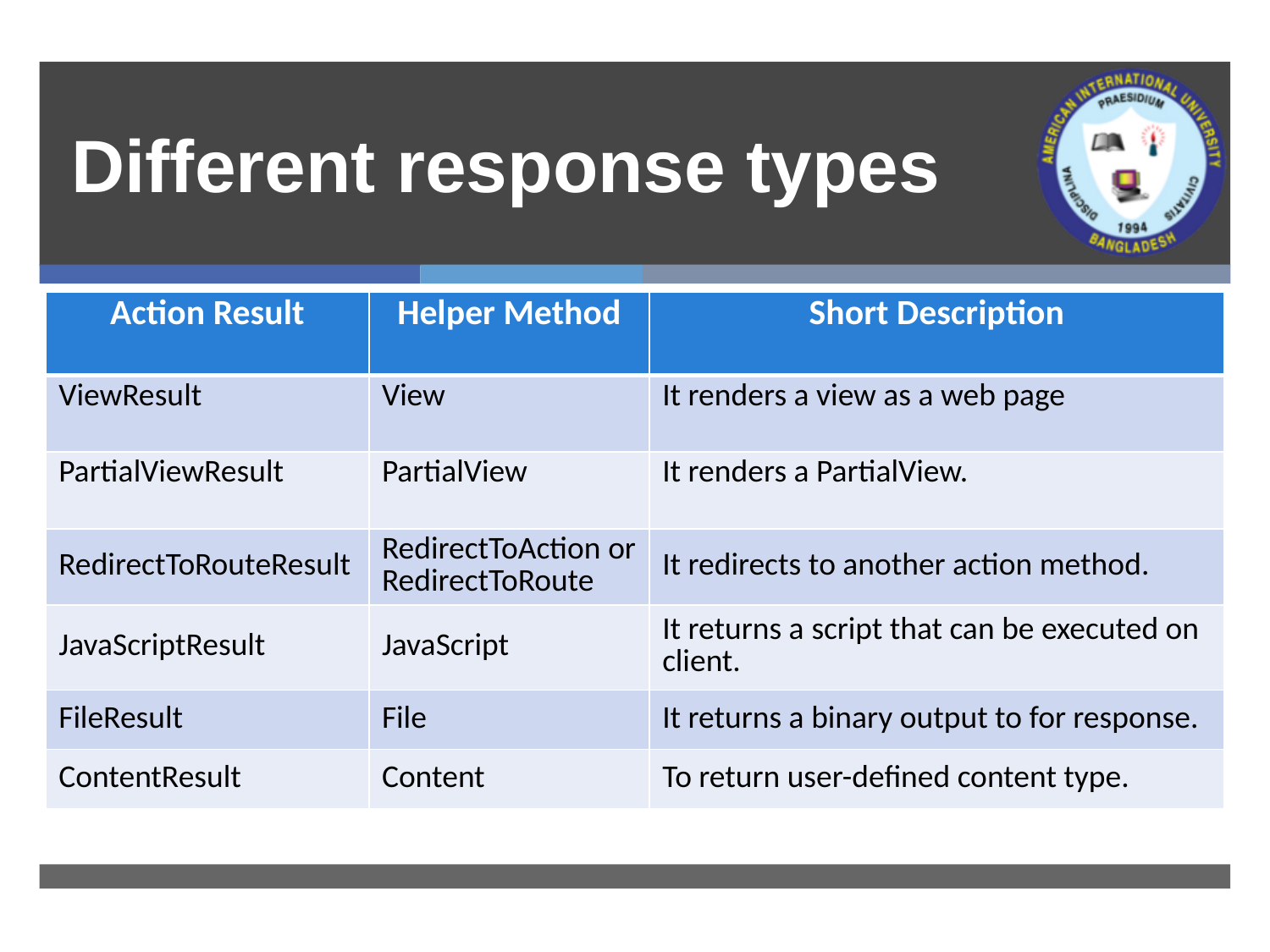

# Different response types

| Action Result | Helper Method | Short Description |
| --- | --- | --- |
| ViewResult | View | It renders a view as a web page |
| PartialViewResult | PartialView | It renders a PartialView. |
| RedirectToRouteResult | RedirectToAction or RedirectToRoute | It redirects to another action method. |
| JavaScriptResult | JavaScript | It returns a script that can be executed on client. |
| FileResult | File | It returns a binary output to for response. |
| ContentResult | Content | To return user-defined content type. |